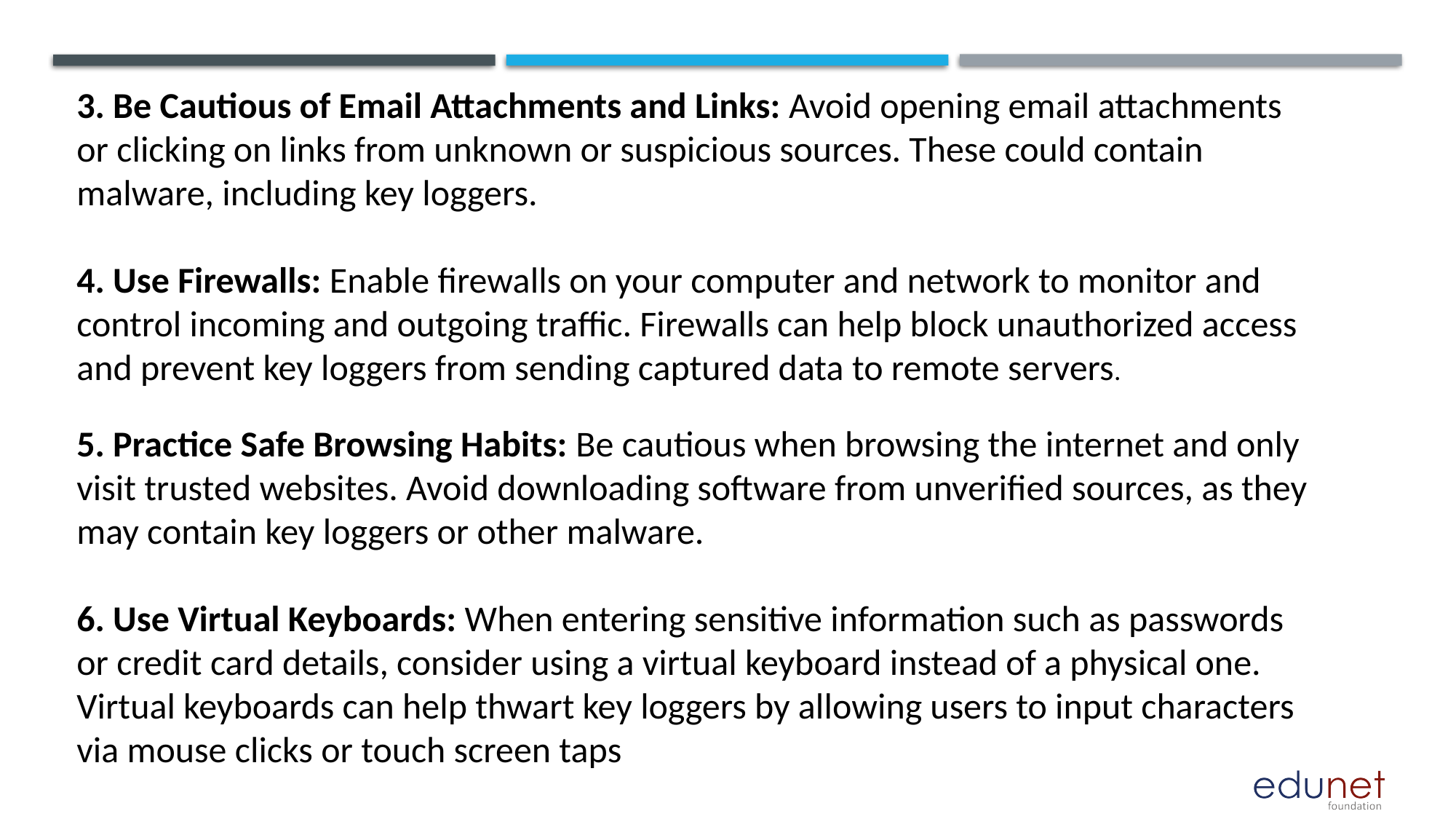

3. Be Cautious of Email Attachments and Links: Avoid opening email attachments or clicking on links from unknown or suspicious sources. These could contain malware, including key loggers.

4. Use Firewalls: Enable firewalls on your computer and network to monitor and control incoming and outgoing traffic. Firewalls can help block unauthorized access and prevent key loggers from sending captured data to remote servers.

5. Practice Safe Browsing Habits: Be cautious when browsing the internet and only visit trusted websites. Avoid downloading software from unverified sources, as they may contain key loggers or other malware.

6. Use Virtual Keyboards: When entering sensitive information such as passwords or credit card details, consider using a virtual keyboard instead of a physical one. Virtual keyboards can help thwart key loggers by allowing users to input characters via mouse clicks or touch screen taps